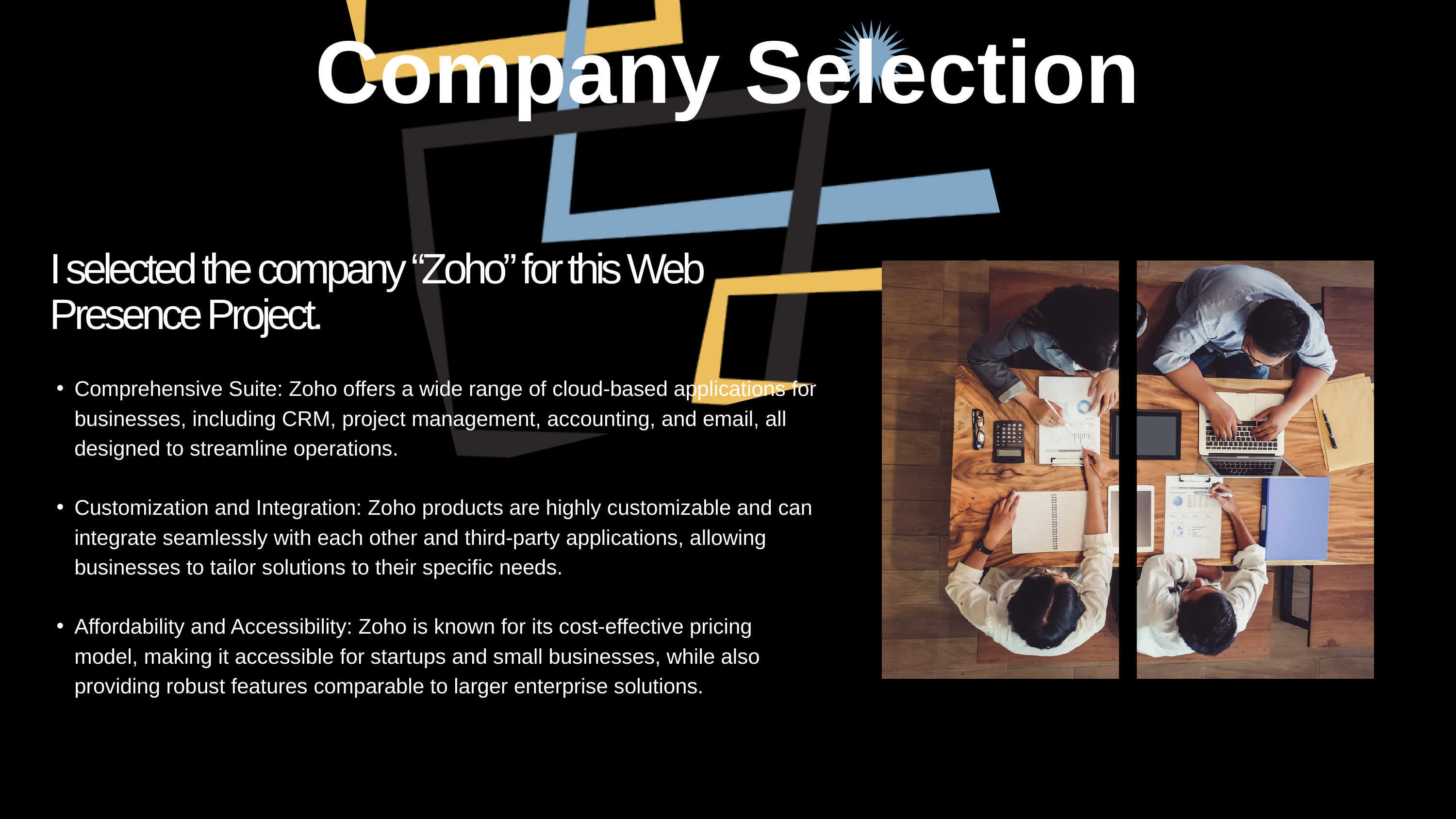

Company Selection

I selected the company “Zoho” for this Web Presence Project.

Comprehensive Suite: Zoho offers a wide range of cloud-based applications for businesses, including CRM, project management, accounting, and email, all designed to streamline operations.

Customization and Integration: Zoho products are highly customizable and can integrate seamlessly with each other and third-party applications, allowing businesses to tailor solutions to their specific needs.

Affordability and Accessibility: Zoho is known for its cost-effective pricing model, making it accessible for startups and small businesses, while also providing robust features comparable to larger enterprise solutions.